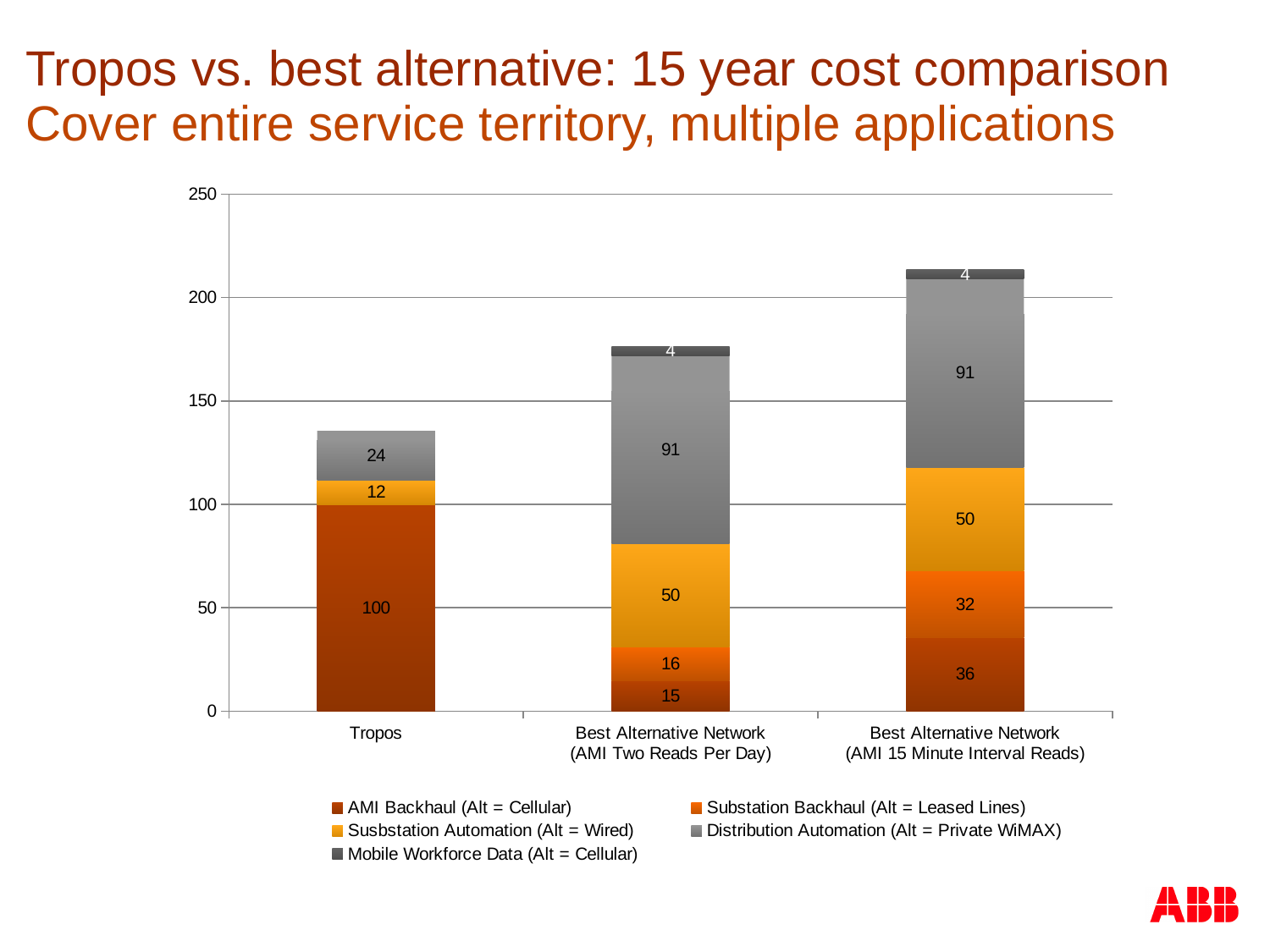

# Tropos vs. best alternative: 15 year cost comparison
Cover entire service territory, multiple applications

### Chart

| Category | AMI Backhaul (Alt = Cellular) | Substation Backhaul (Alt = Leased Lines) | Susbstation Automation (Alt = Wired) | Distribution Automation (Alt = Private WiMAX) | Mobile Workforce Data (Alt = Cellular) |
|---|---|---|---|---|---|
| Tropos | 100.0 | 0.0 | 11.79781093017338 | 23.59562186034676 | 0.0 |
| Best Alternative Network
(AMI Two Reads Per Day) | 14.840956570357875 | 16.19013444039041 | 49.9695507419457 | 90.92509422555182 | 4.497259566775114 |
| Best Alternative Network
(AMI 15 Minute Interval Reads) | 35.6182957688589 | 32.38026888078082 | 49.9695507419457 | 90.92509422555182 | 4.497259566775114 |